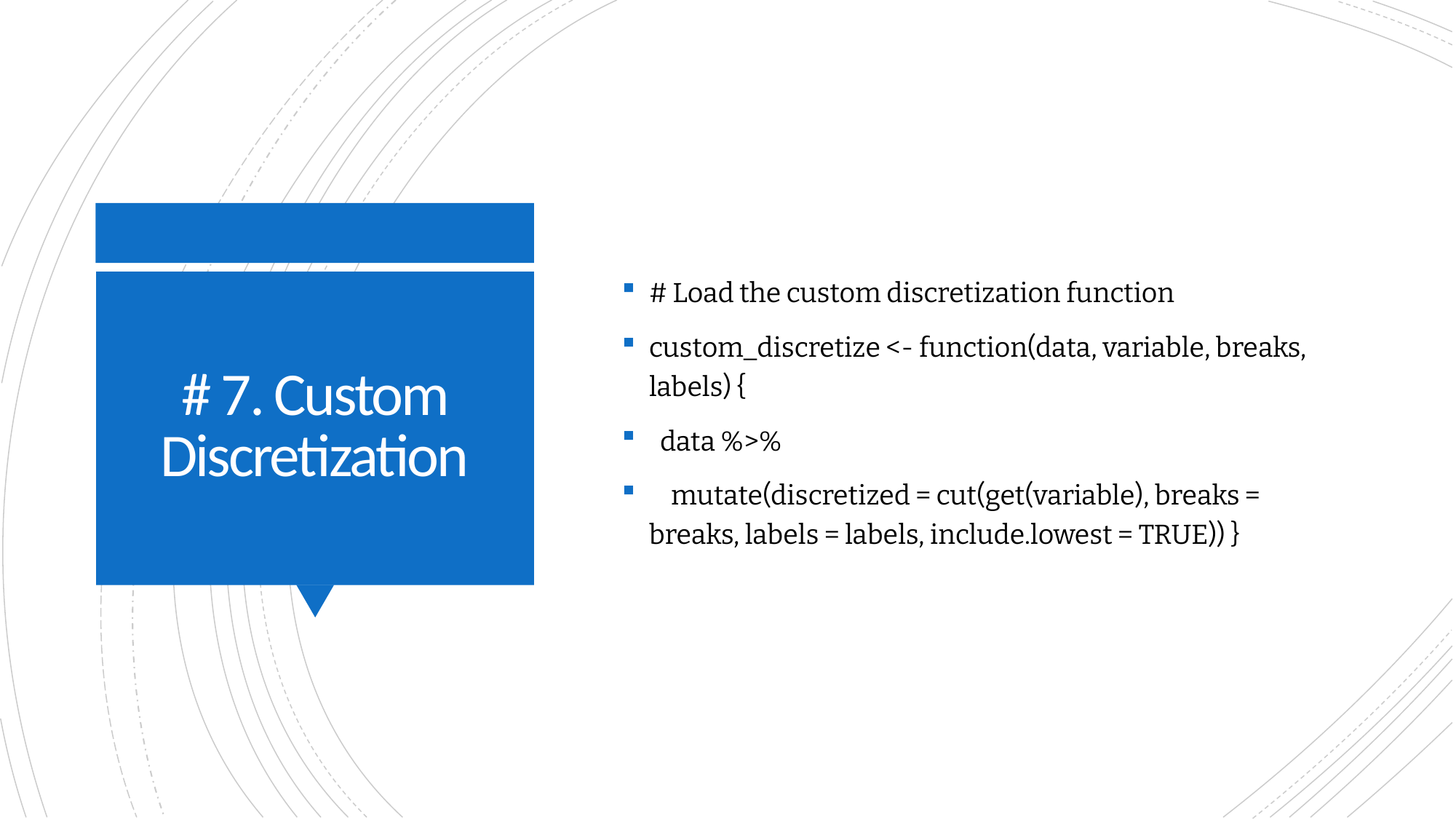

# Load the custom discretization function
custom_discretize <- function(data, variable, breaks, labels) {
  data %>%
    mutate(discretized = cut(get(variable), breaks = breaks, labels = labels, include.lowest = TRUE)) }
# # 7. Custom Discretization